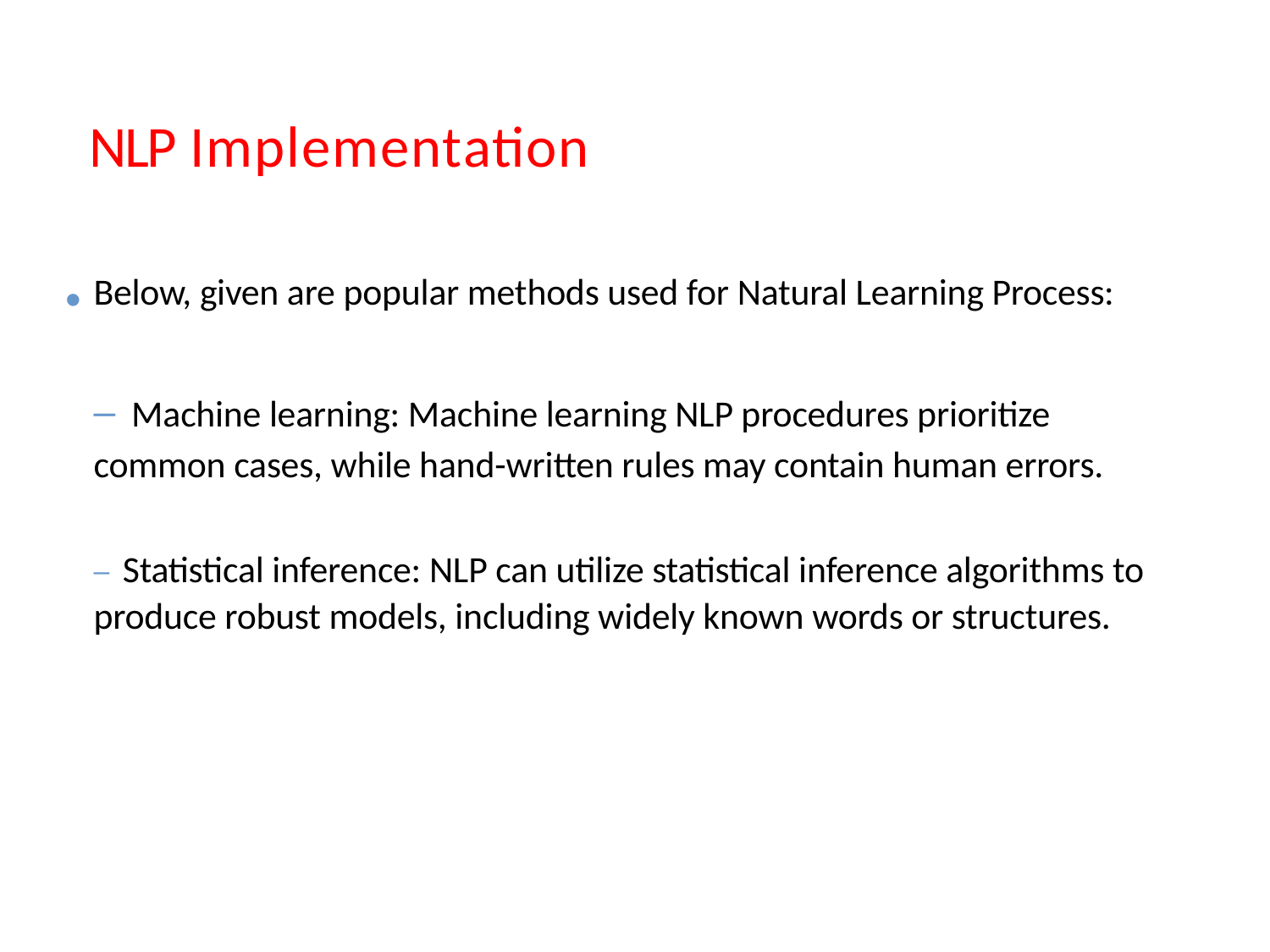

# NLP Implementation
Below, given are popular methods used for Natural Learning Process:

– Machine learning: Machine learning NLP procedures prioritize common cases, while hand-written rules may contain human errors.

– Statistical inference: NLP can utilize statistical inference algorithms to produce robust models, including widely known words or structures.
•